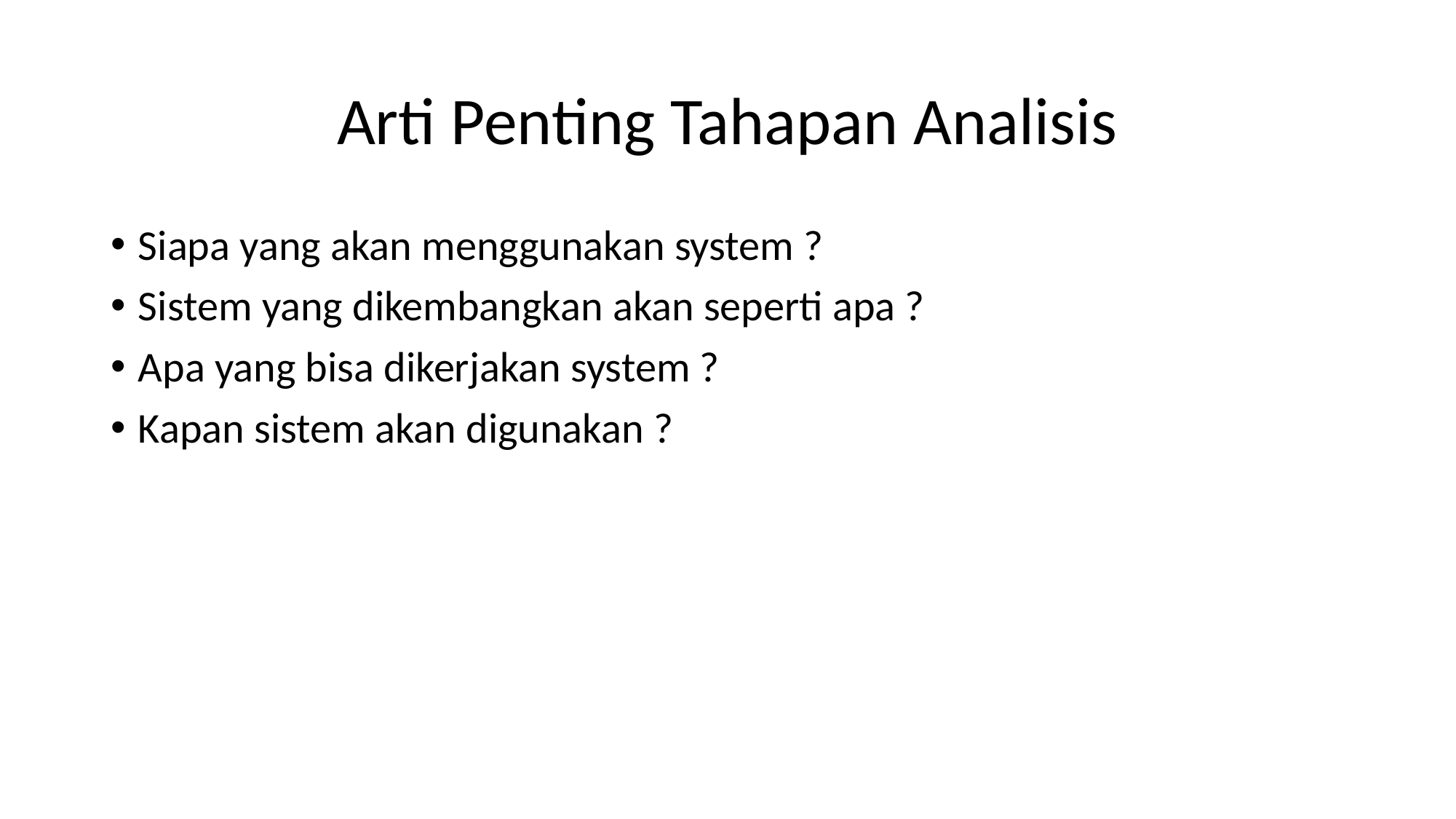

# Arti Penting Tahapan Analisis
Siapa yang akan menggunakan system ?
Sistem yang dikembangkan akan seperti apa ?
Apa yang bisa dikerjakan system ?
Kapan sistem akan digunakan ?